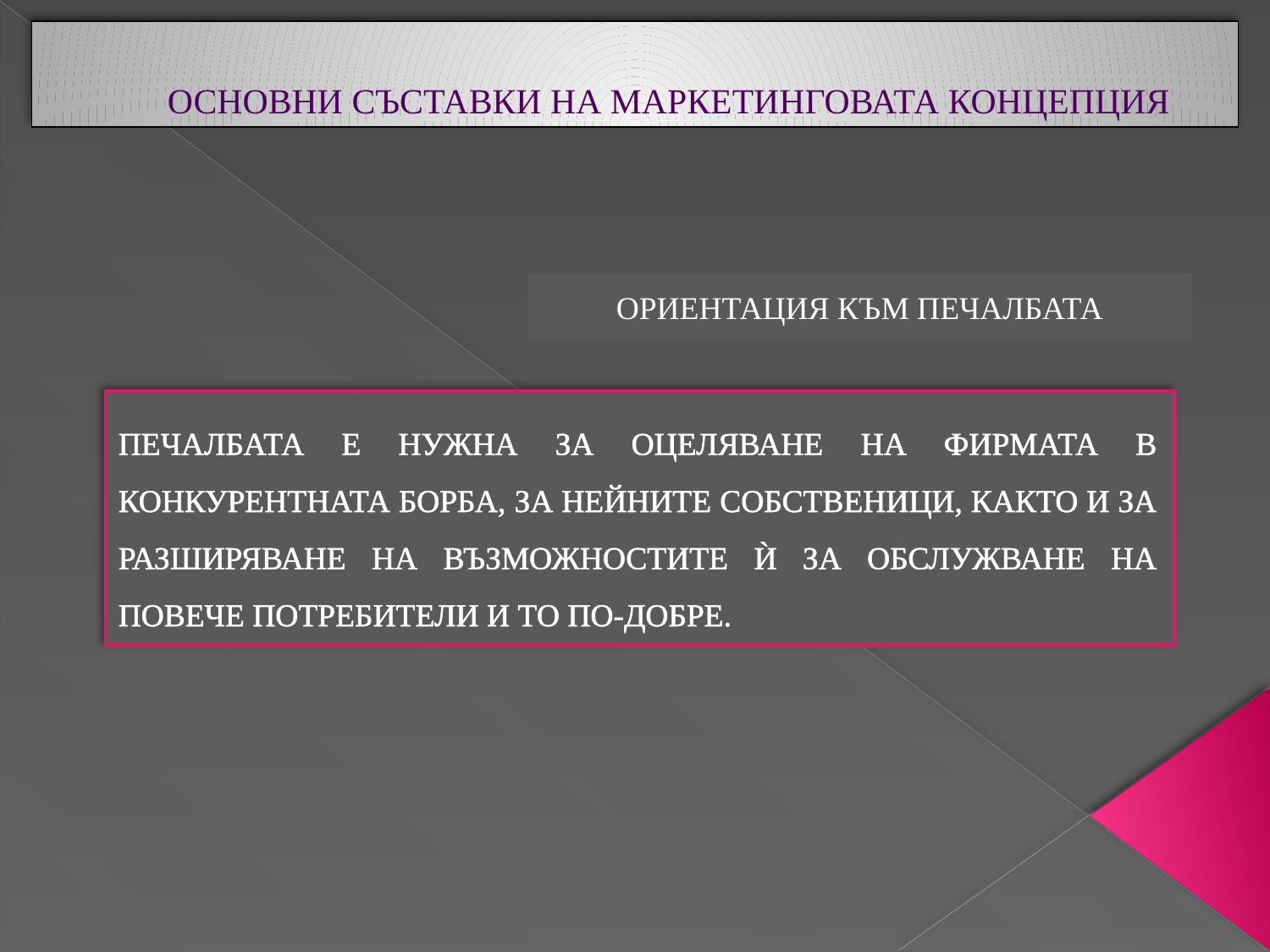

# основни съставки на маркетинговата концепция
ОРИЕНТАЦИЯ КЪМ ПЕЧАЛБАТА
ПЕЧАЛБАТА Е НУЖНА ЗА ОЦЕЛЯВАНЕ НА ФИРМАТА В КОНКУРЕНТНАТА БОРБА, ЗА НЕЙНИТЕ СОБСТВЕНИЦИ, КАКТО И ЗА РАЗШИРЯВАНЕ НА ВЪЗМОЖНОСТИТЕ Ѝ ЗА ОБСЛУЖВАНЕ НА ПОВЕЧЕ ПОТРЕБИТЕЛИ И ТО ПО-ДОБРЕ.